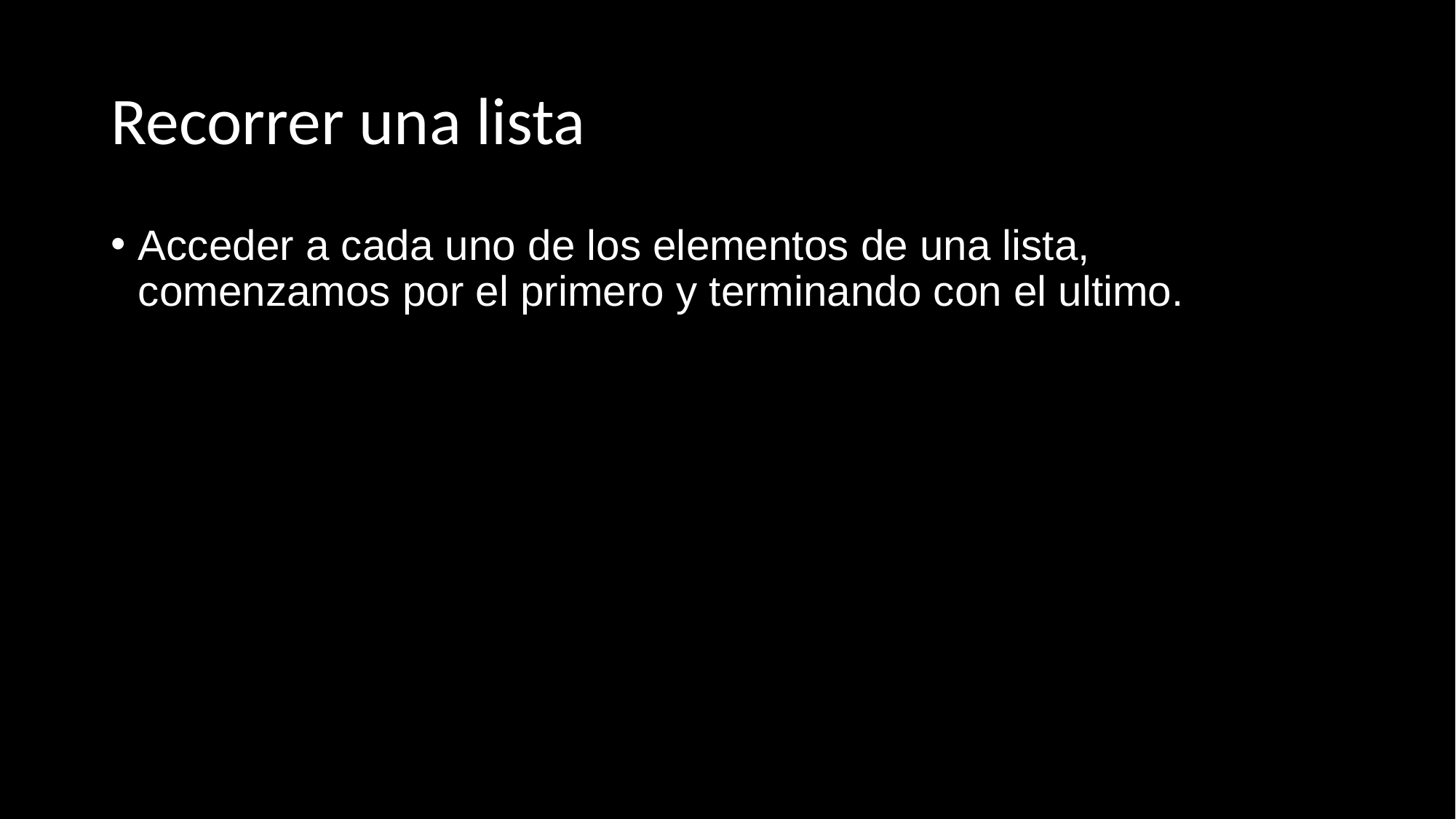

# Recorrer una lista
Acceder a cada uno de los elementos de una lista, comenzamos por el primero y terminando con el ultimo.